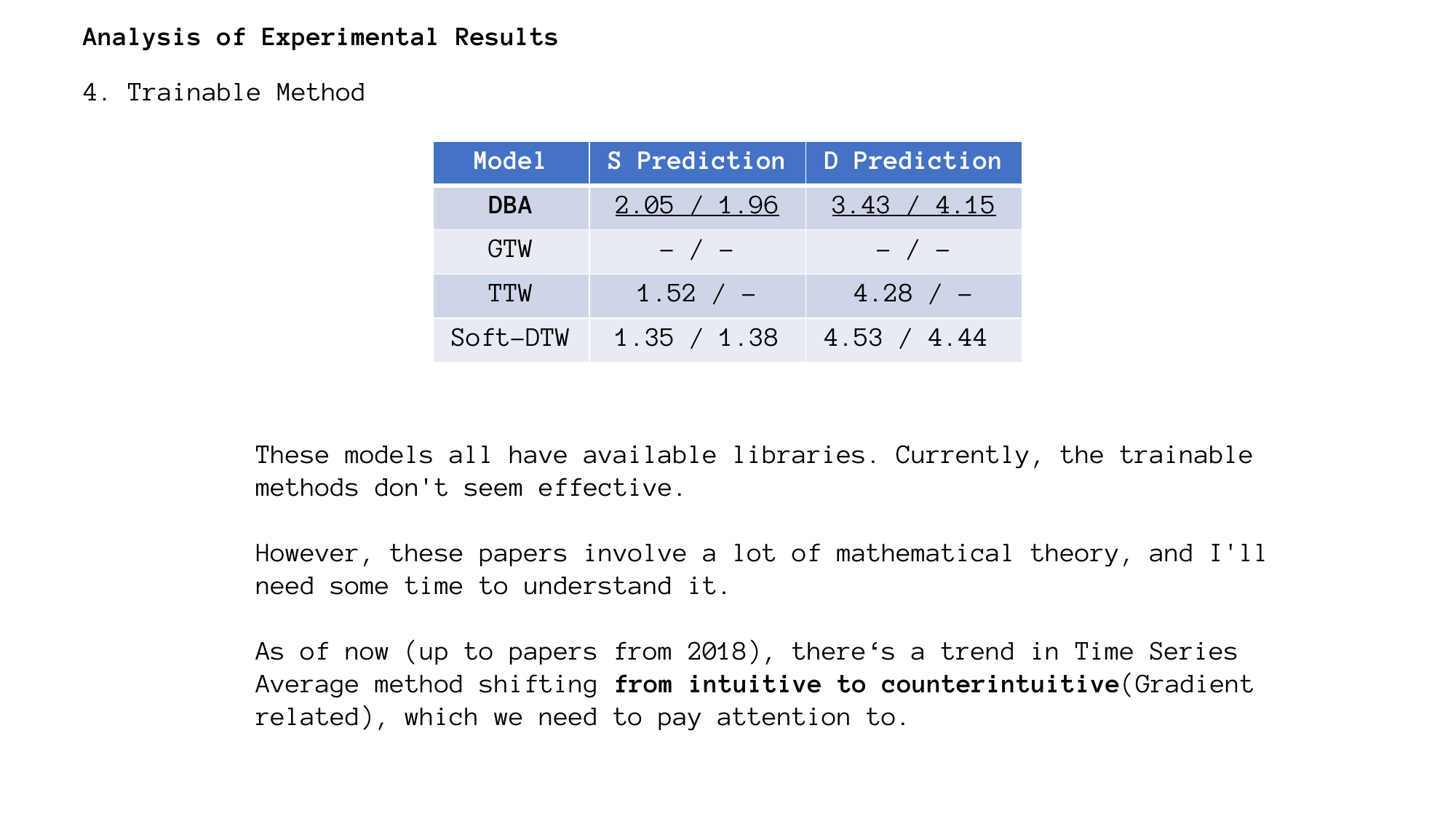

Analysis of Experimental Results
4. Trainable Method
| Model | S Prediction | D Prediction |
| --- | --- | --- |
| DBA | 2.05 / 1.96 | 3.43 / 4.15 |
| GTW | - / - | - / - |
| TTW | 1.52 / - | 4.28 / - |
| Soft-DTW | 1.35 / 1.38 | 4.53 / 4.44 |
These models all have available libraries. Currently, the trainable methods don't seem effective.

However, these papers involve a lot of mathematical theory, and I'll need some time to understand it.

As of now (up to papers from 2018), there‘s a trend in Time Series Average method shifting from intuitive to counterintuitive(Gradient related), which we need to pay attention to.